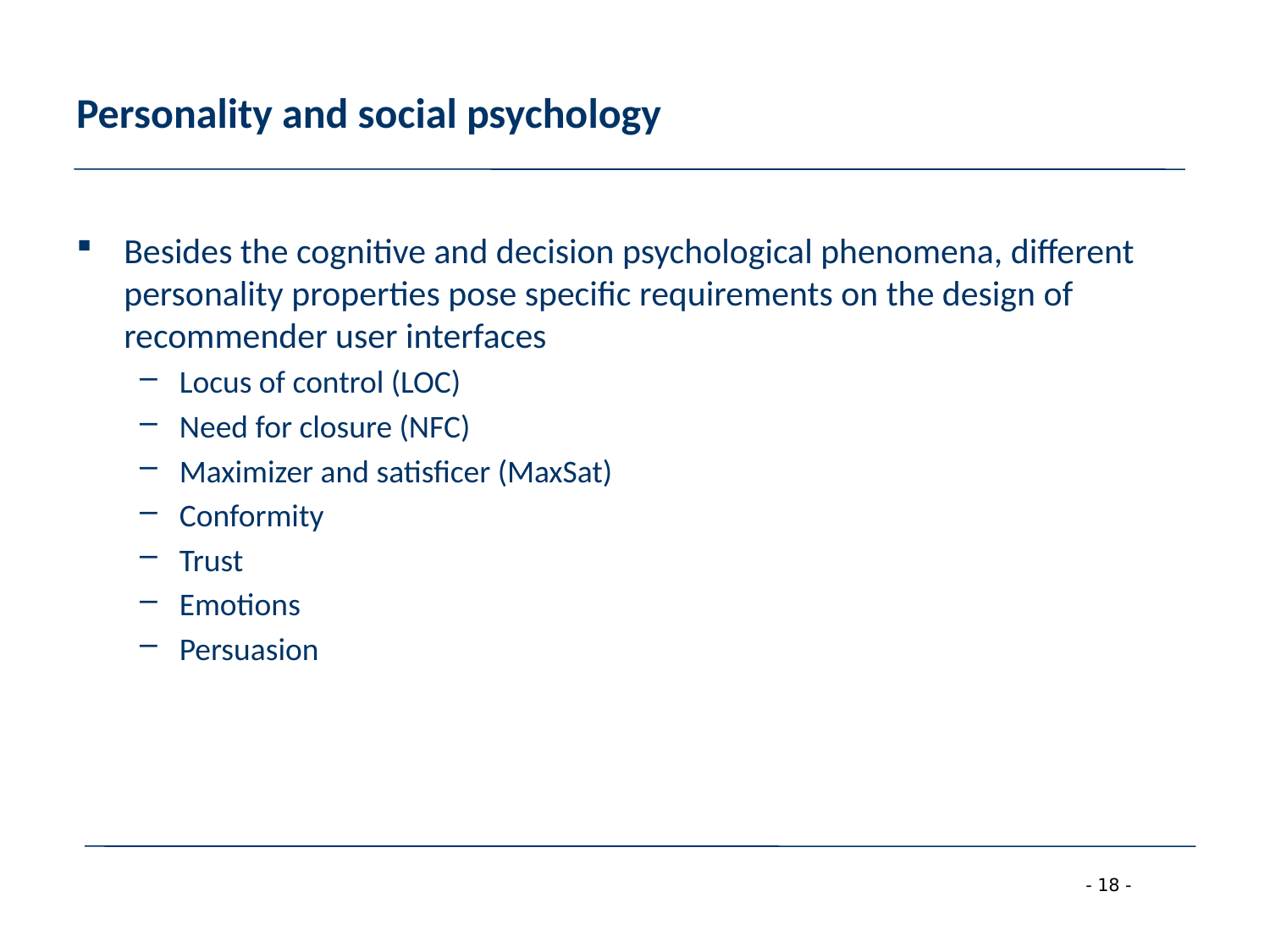

# Personality and social psychology
Besides the cognitive and decision psychological phenomena, different personality properties pose specific requirements on the design of recommender user interfaces
Locus of control (LOC)
Need for closure (NFC)
Maximizer and satisficer (MaxSat)
Conformity
Trust
Emotions
Persuasion